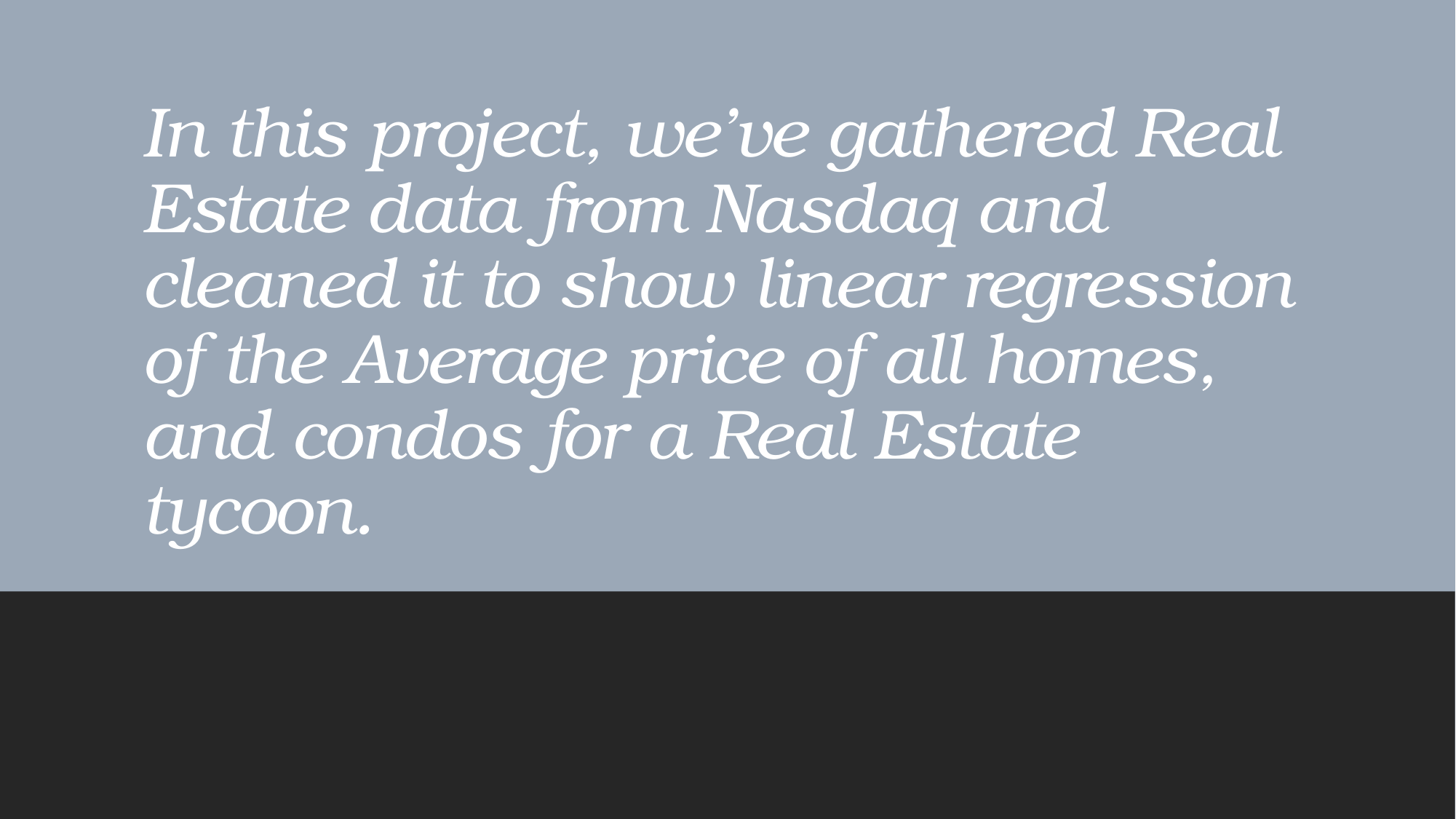

# In this project, we’ve gathered Real Estate data from Nasdaq and cleaned it to show linear regression of the Average price of all homes, and condos for a Real Estate tycoon.